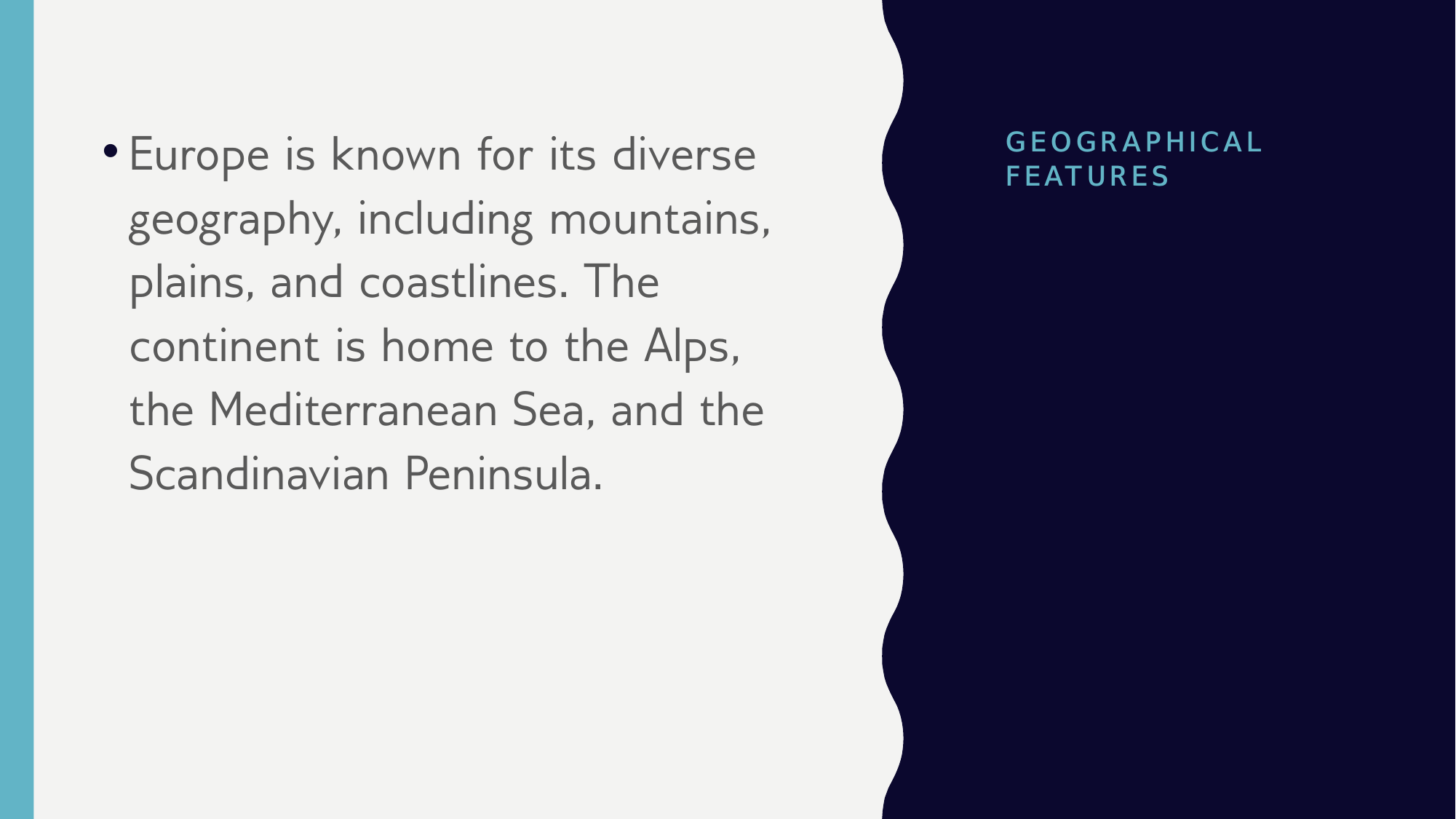

# Geographical Features
Europe is known for its diverse geography, including mountains, plains, and coastlines. The continent is home to the Alps, the Mediterranean Sea, and the Scandinavian Peninsula.